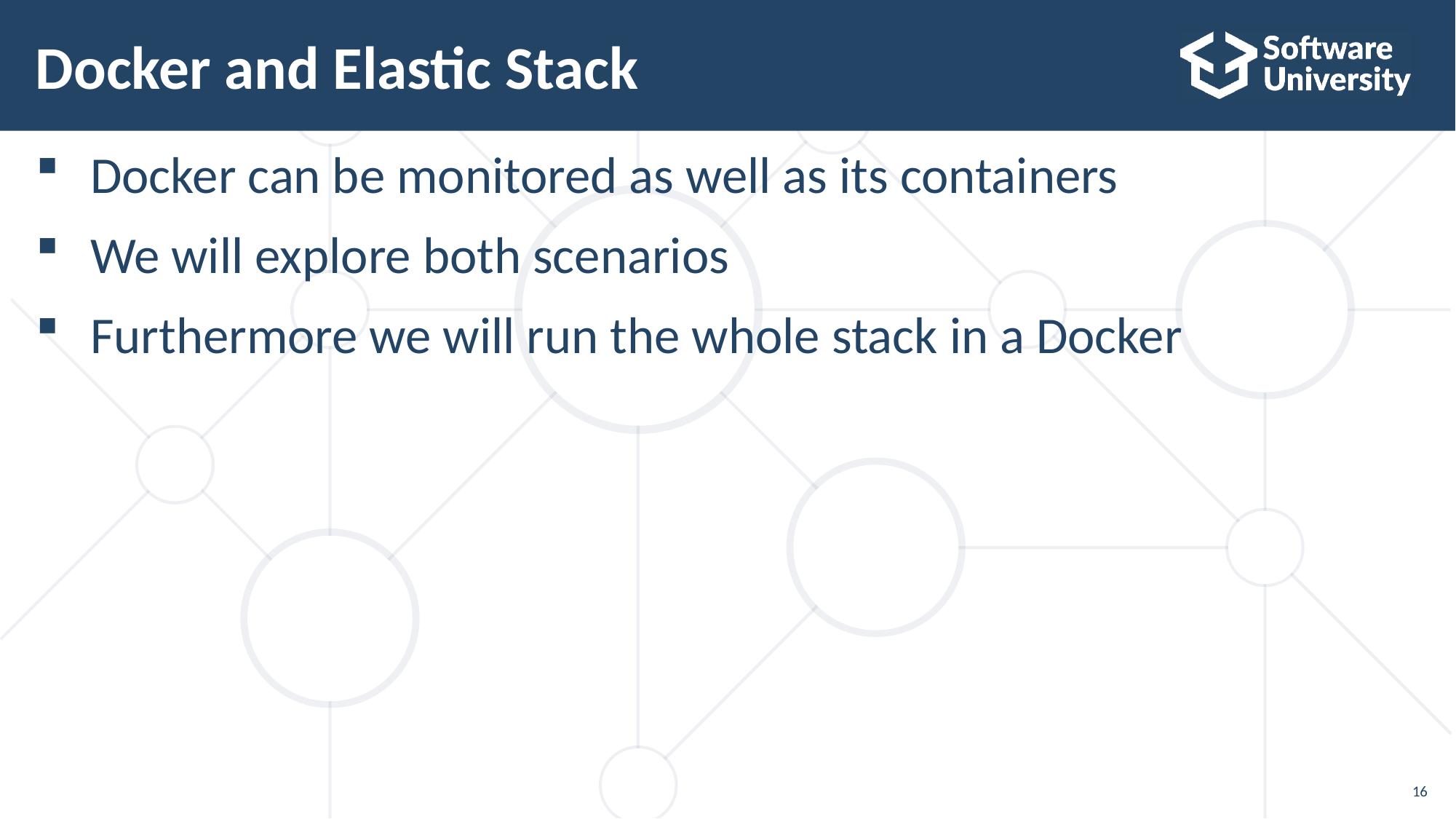

# Docker and Elastic Stack
Docker can be monitored as well as its containers
We will explore both scenarios
Furthermore we will run the whole stack in a Docker
16